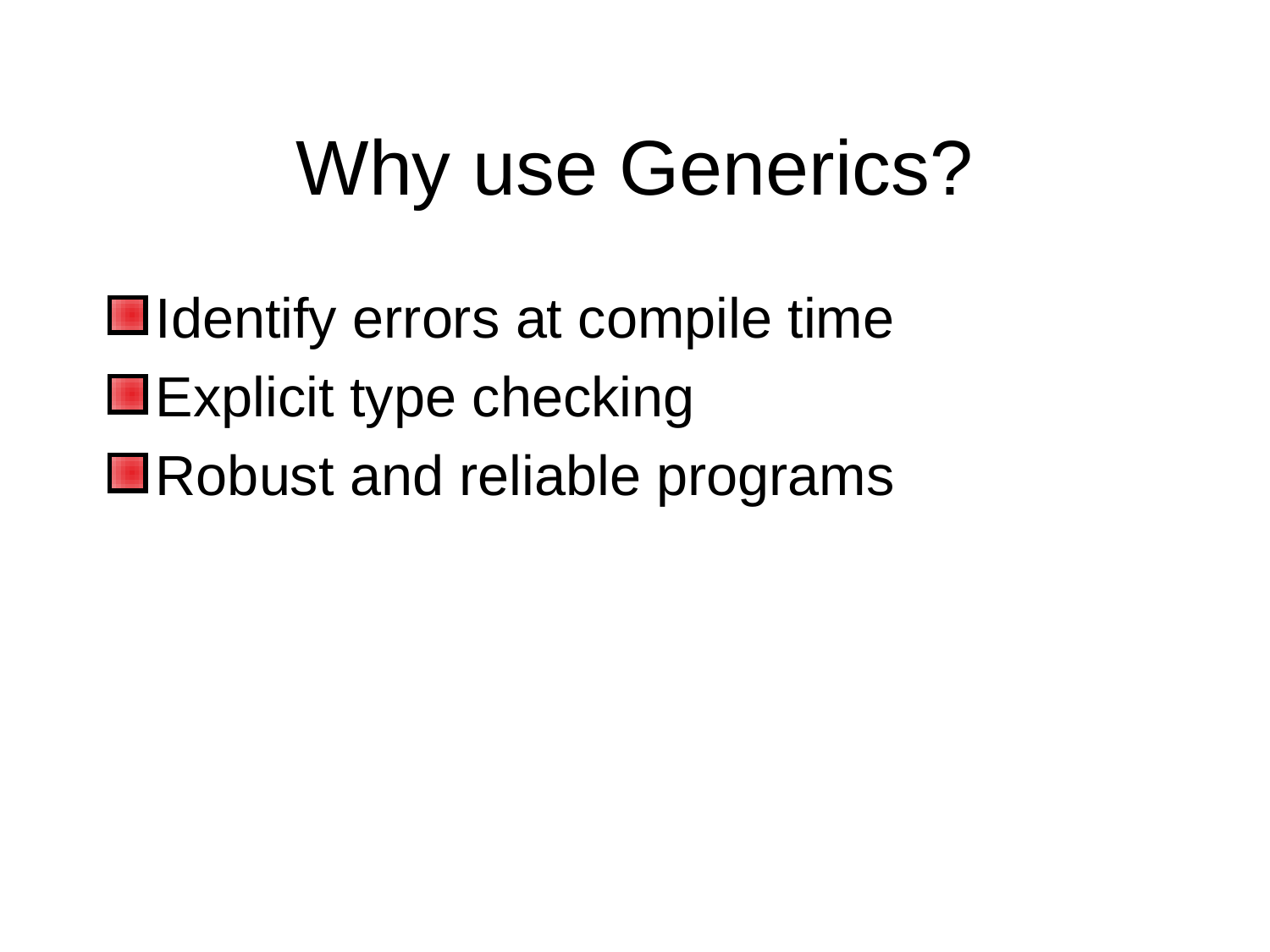

# Why use Generics?
Identify errors at compile time
Explicit type checking
Robust and reliable programs